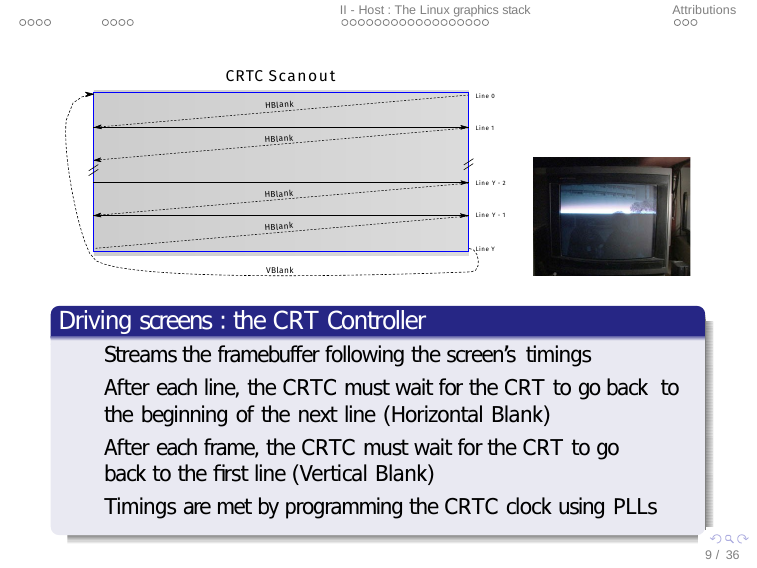

I - Hardware : Anatomy of a GPU
II - Host : The Linux graphics stack
Attributions

Driving screens
CRTC Scanout
Line 0

|  |
| --- |
|  |
|  |
|  |

HBlank
Line 1

HBlank

Line Y - 2

HBlank
Line Y - 1

HBlank
Line Y
VBlank
Driving screens : the CRT Controller
Streams the framebuffer following the screen’s timings
After each line, the CRTC must wait for the CRT to go back  to the beginning of the next line (Horizontal Blank)
After each frame, the CRTC must wait for the CRT to go  back to the first line (Vertical Blank)
Timings are met by programming the CRTC clock using PLLs

9 / 36